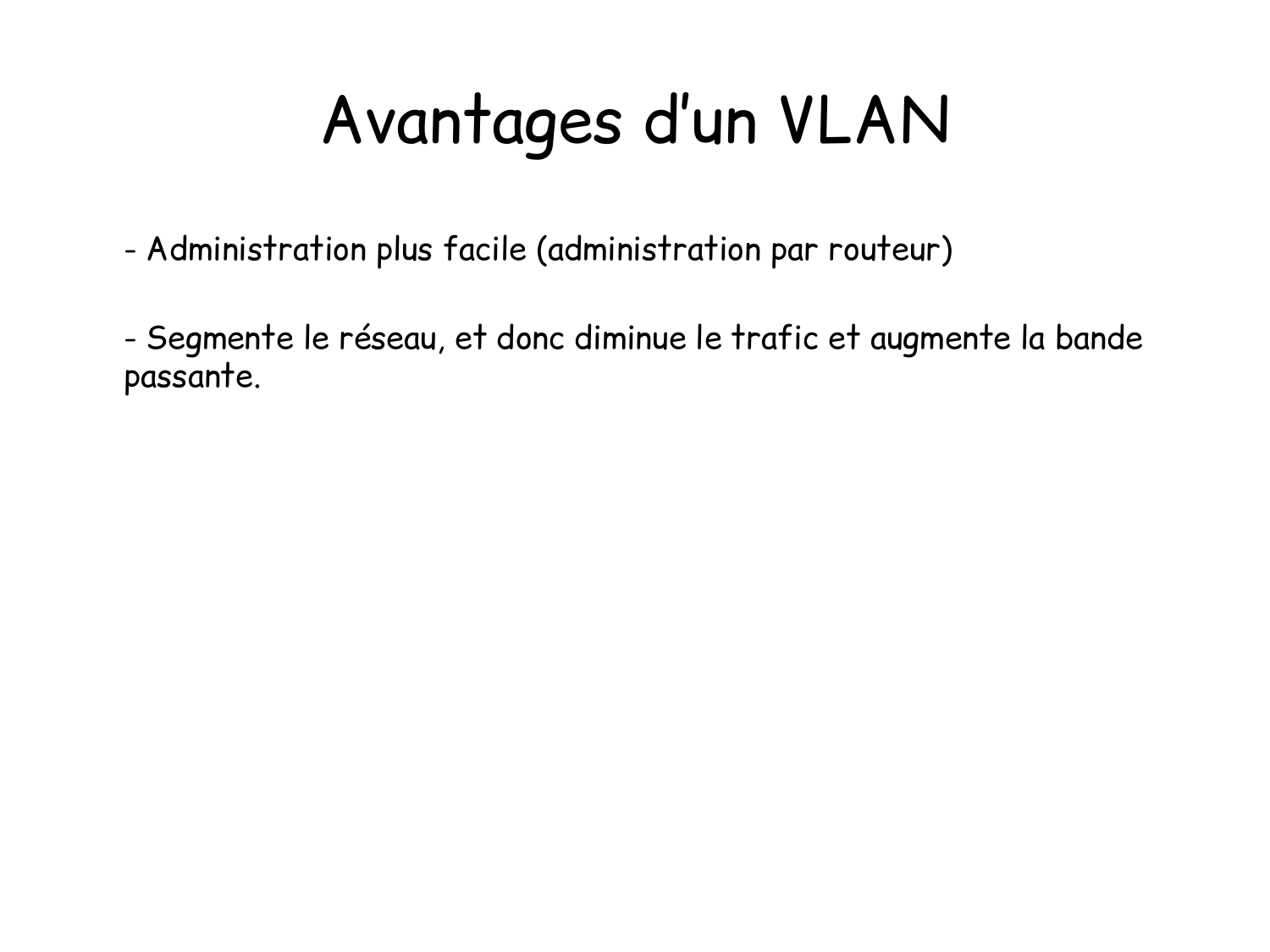

# Avantages d’un VLAN
	- Administration plus facile (administration par routeur)

	- Segmente le réseau, et donc diminue le trafic et augmente la bande passante.